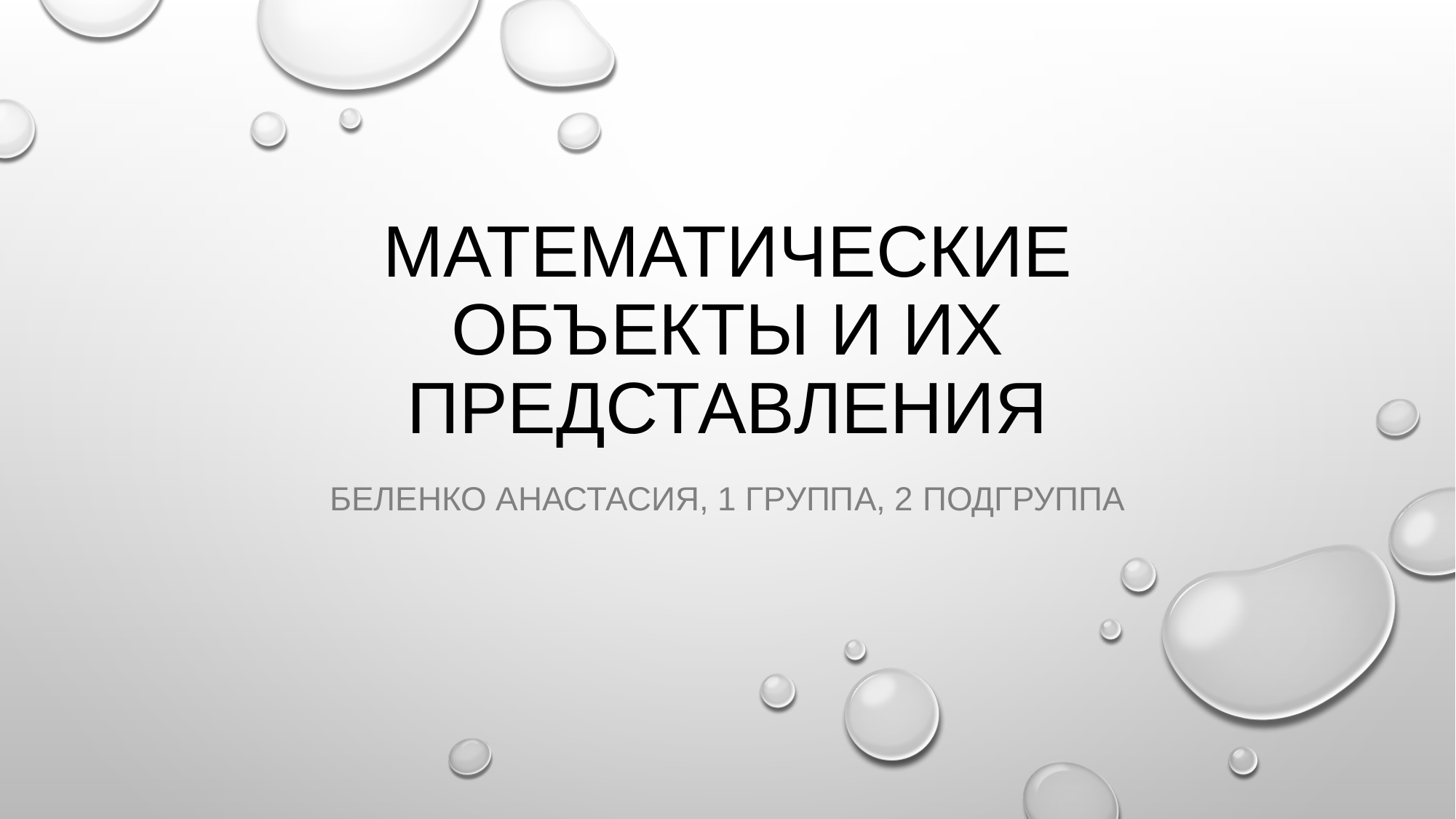

# Математические объекты и их представления
Беленко Анастасия, 1 группа, 2 подгруппа